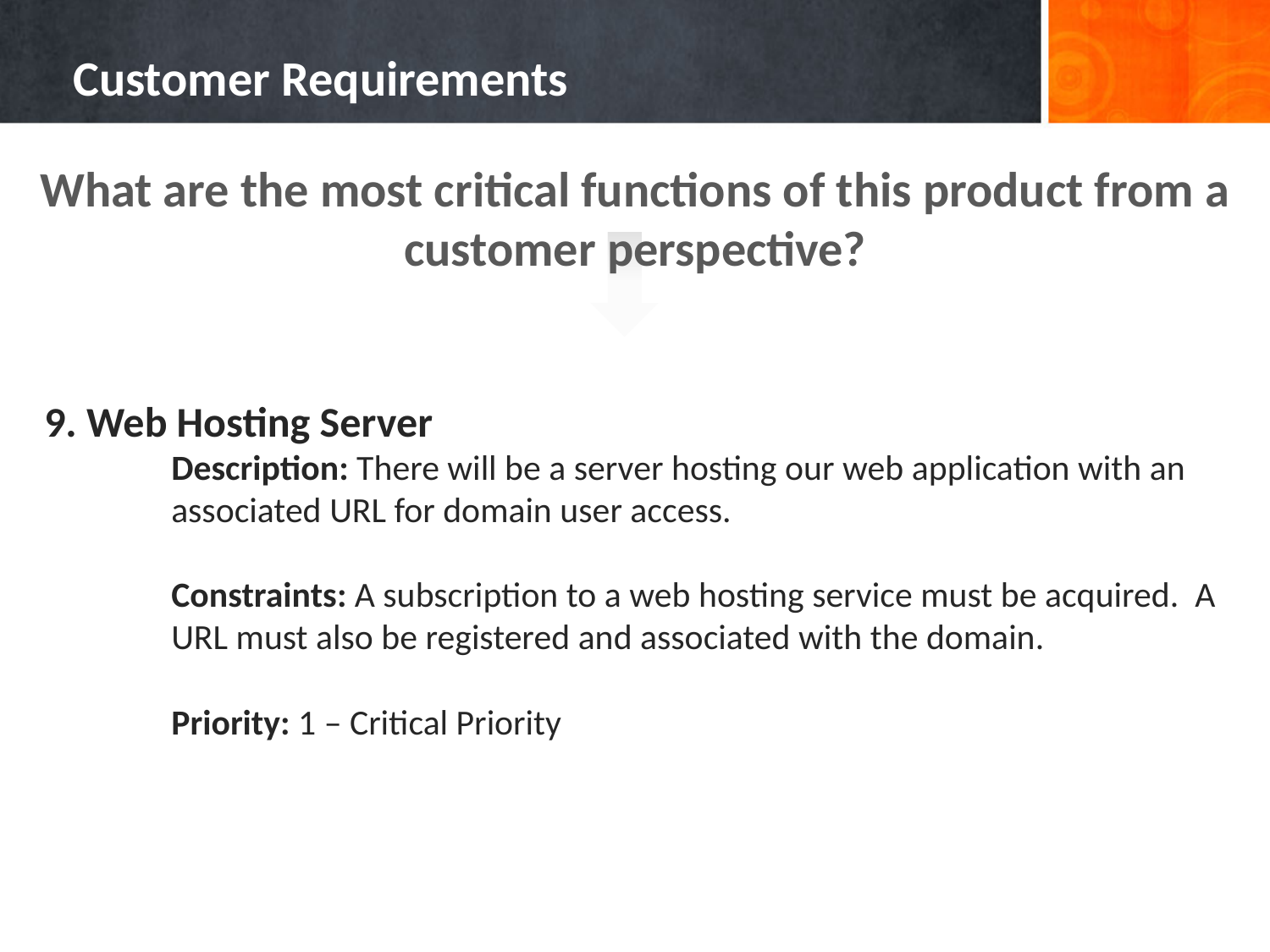

# Customer Requirements
What are the most critical functions of this product from a customer perspective?

9. Web Hosting Server
	Description: There will be a server hosting our web application with an 	associated URL for domain user access.

	Constraints: A subscription to a web hosting service must be acquired.  A 	URL must also be registered and associated with the domain.

	Priority: 1 – Critical Priority